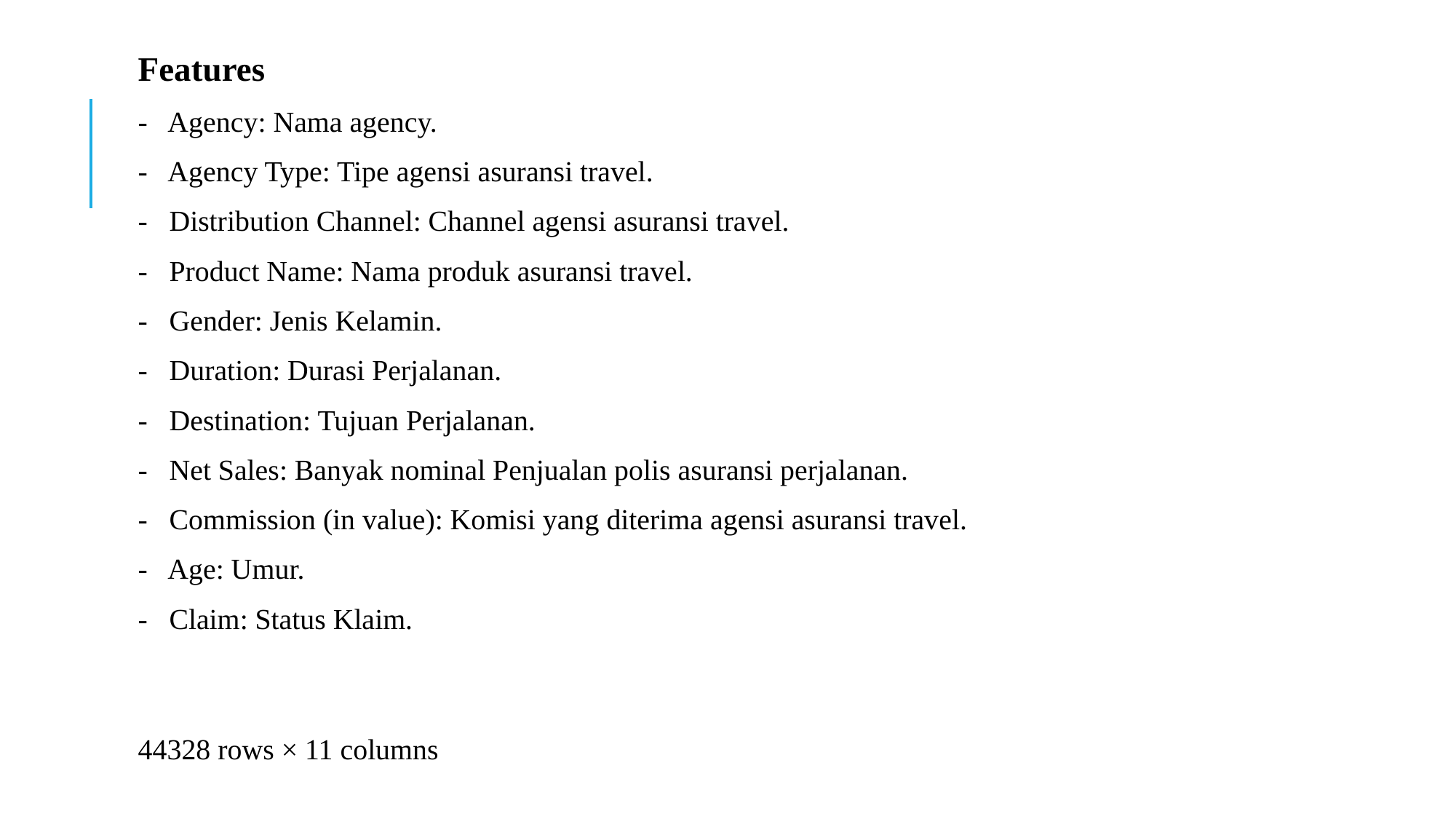

Features
-   Agency: Nama agency.
-   Agency Type: Tipe agensi asuransi travel.
-   Distribution Channel: Channel agensi asuransi travel.
-   Product Name: Nama produk asuransi travel.
-   Gender: Jenis Kelamin.
-   Duration: Durasi Perjalanan.
-   Destination: Tujuan Perjalanan.
-   Net Sales: Banyak nominal Penjualan polis asuransi perjalanan.
-   Commission (in value): Komisi yang diterima agensi asuransi travel.
-   Age: Umur.
-   Claim: Status Klaim.

44328 rows × 11 columns